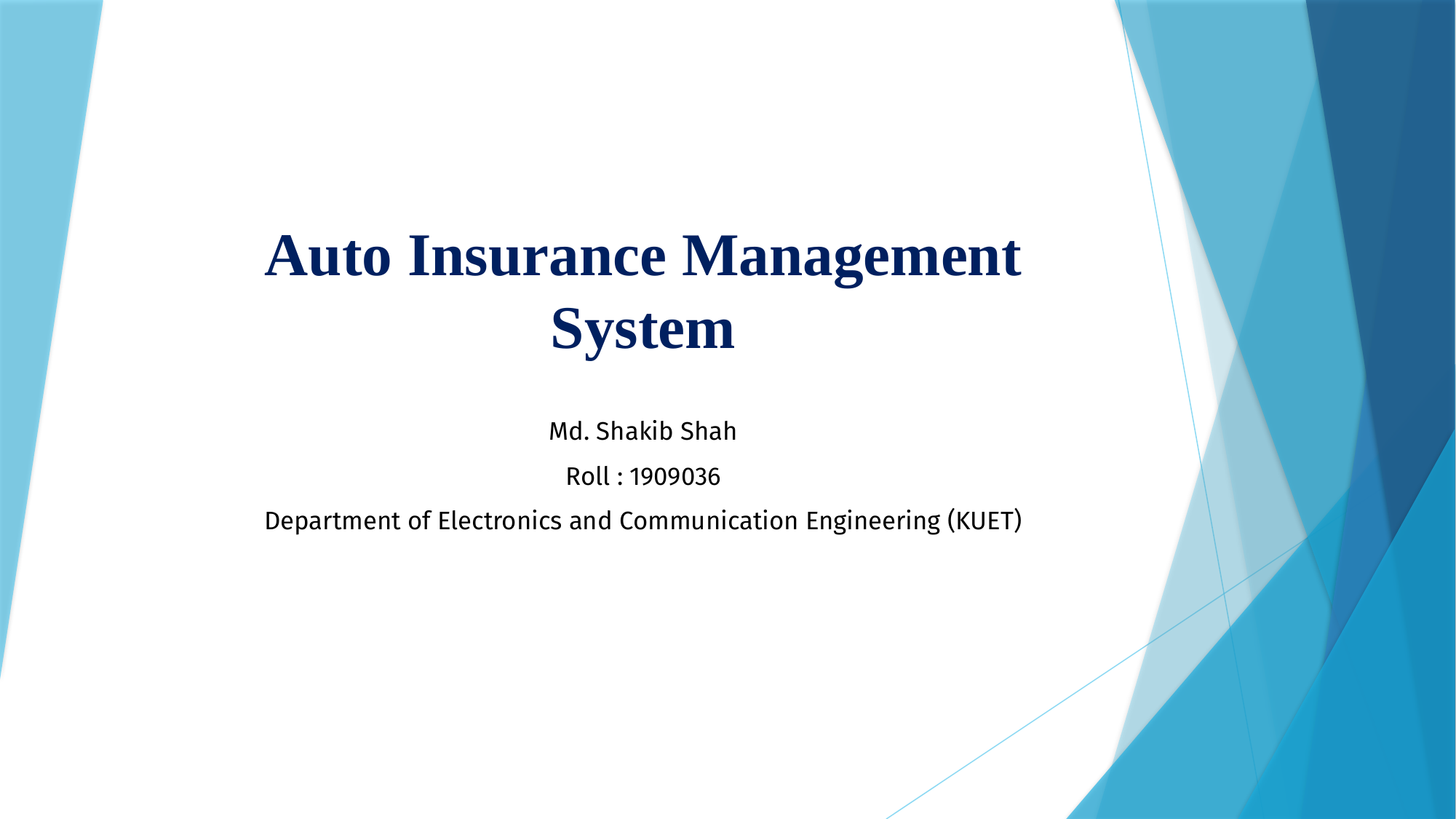

# Auto Insurance Management System
Md. Shakib Shah
Roll : 1909036
Department of Electronics and Communication Engineering (KUET)